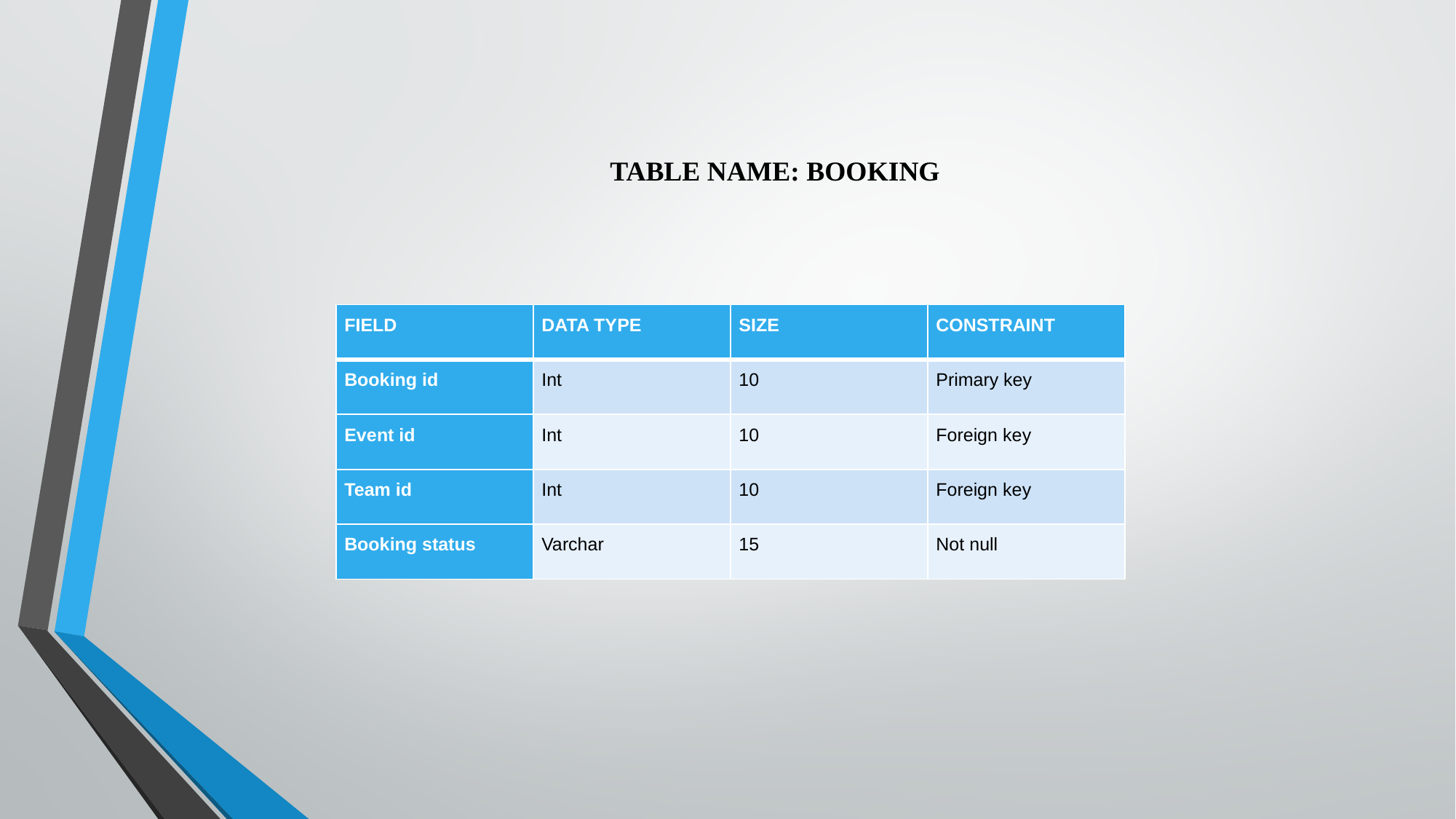

# TABLE NAME: BOOKING
| FIELD | DATA TYPE | SIZE | CONSTRAINT |
| --- | --- | --- | --- |
| Booking id | Int | 10 | Primary key |
| Event id | Int | 10 | Foreign key |
| Team id | Int | 10 | Foreign key |
| Booking status | Varchar | 15 | Not null |